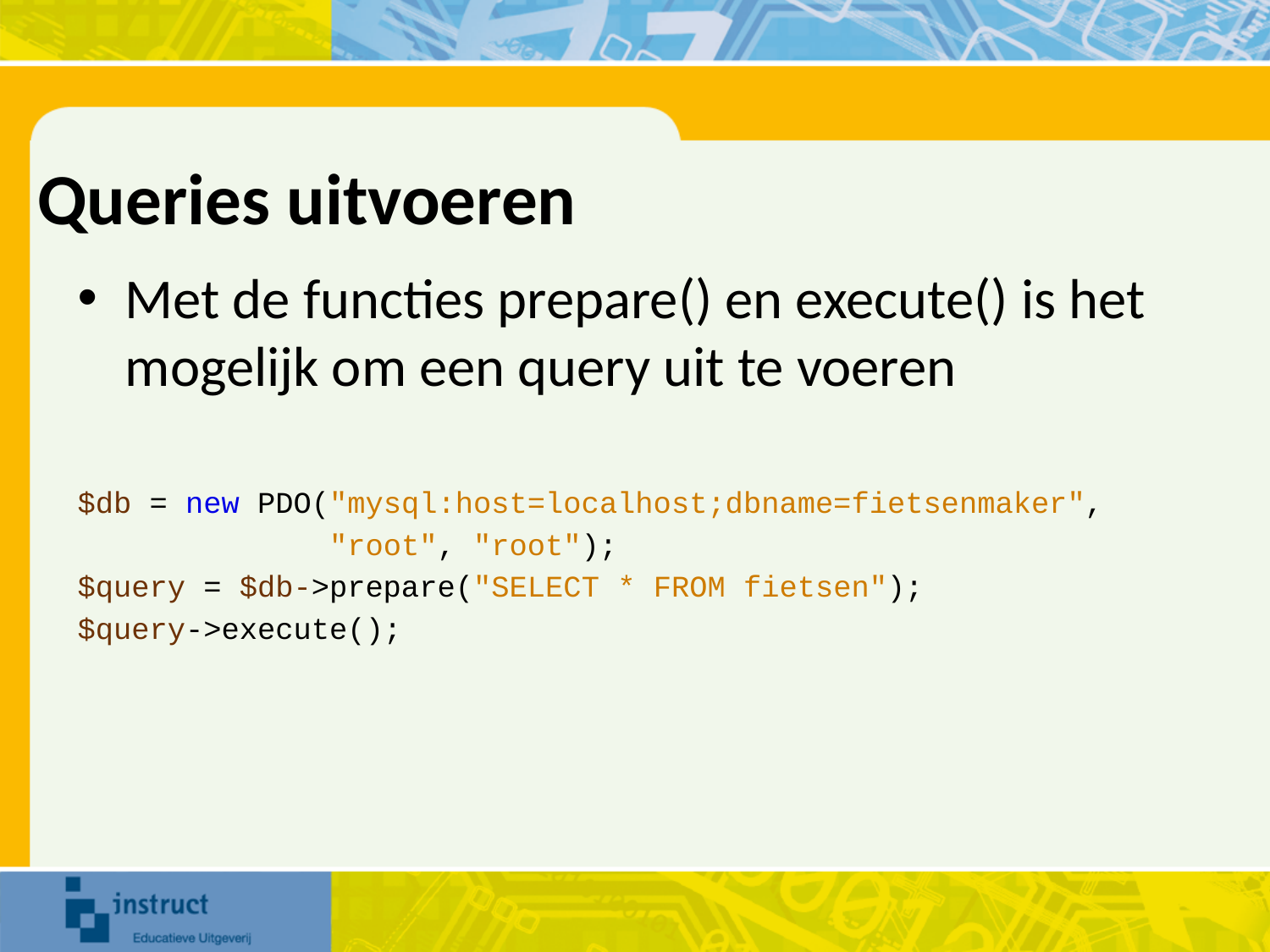

# Queries uitvoeren
Met de functies prepare() en execute() is het mogelijk om een query uit te voeren

$db = new PDO("mysql:host=localhost;dbname=fietsenmaker",
              "root", "root");
$query = $db->prepare("SELECT * FROM fietsen");
$query->execute();